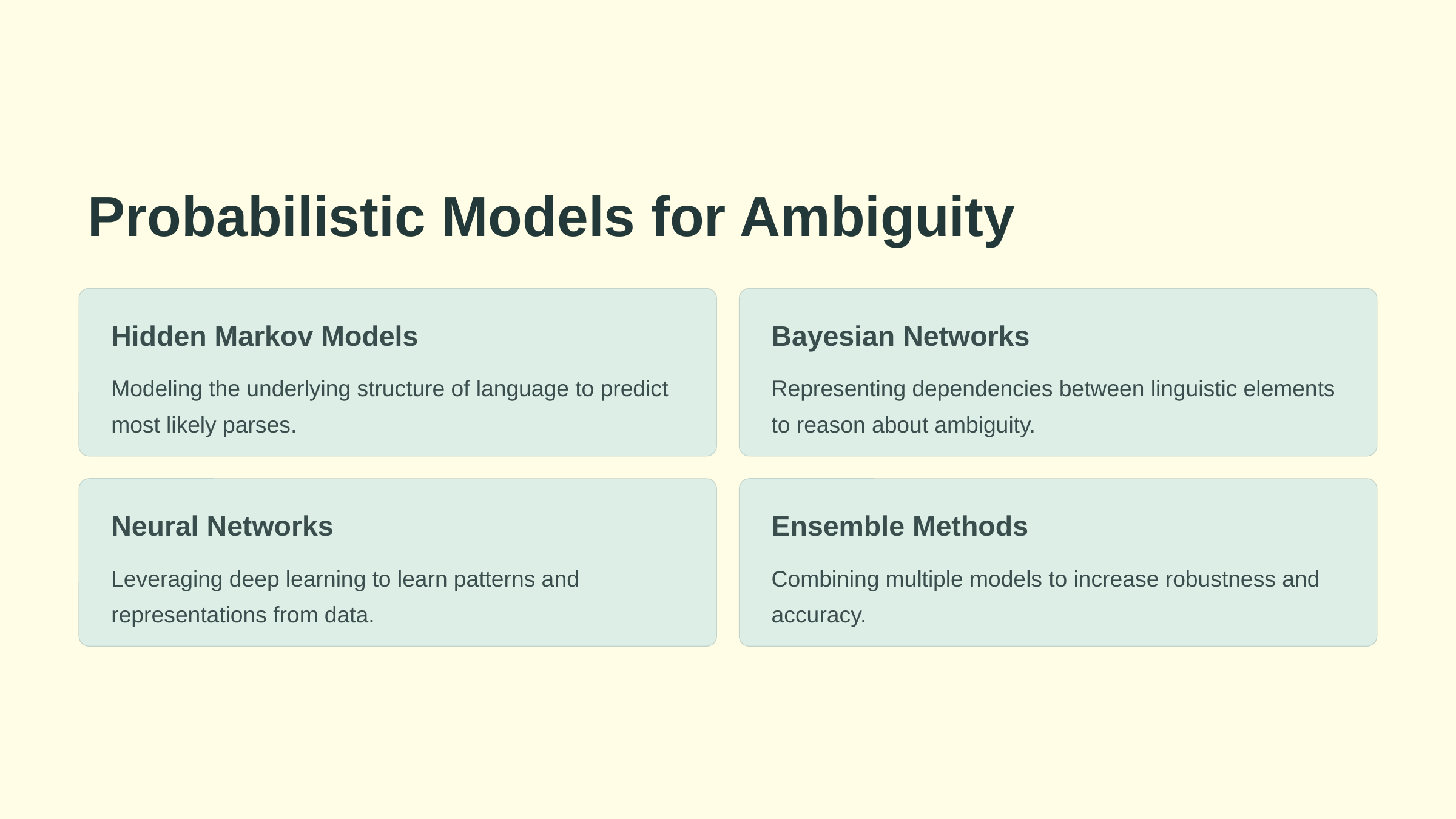

Probabilistic Models for Ambiguity

Hidden Markov Models
Bayesian Networks
Modeling the underlying structure of language to predict most likely parses.
Representing dependencies between linguistic elements to reason about ambiguity.

Neural Networks
Ensemble Methods
Leveraging deep learning to learn patterns and representations from data.
Combining multiple models to increase robustness and accuracy.